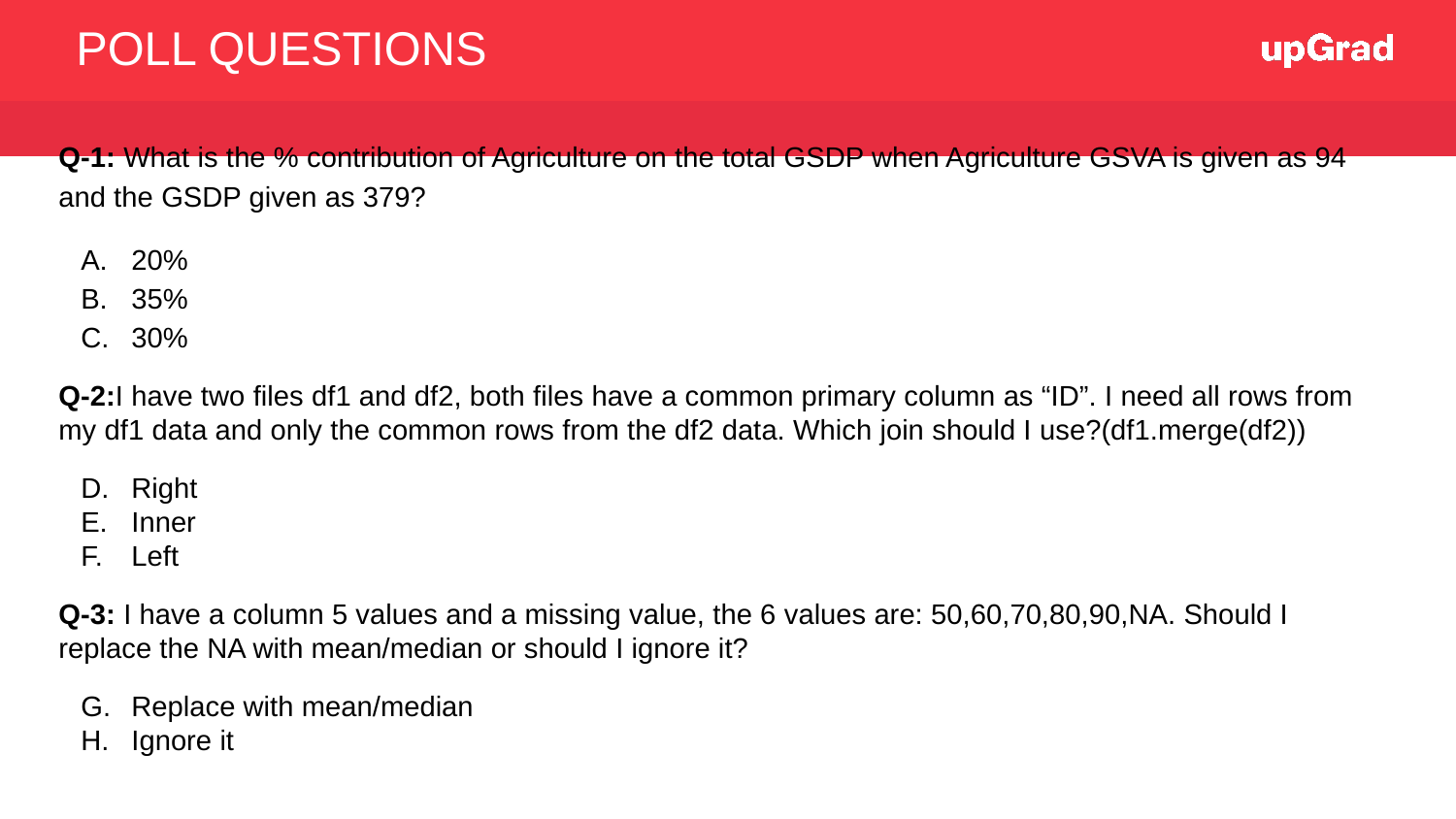

POLL QUESTIONS

Q-1: What is the % contribution of Agriculture on the total GSDP when Agriculture GSVA is given as 94 and the GSDP given as 379?
20%
35%
30%
Q-2:I have two files df1 and df2, both files have a common primary column as “ID”. I need all rows from my df1 data and only the common rows from the df2 data. Which join should I use?(df1.merge(df2))
Right
Inner
Left
Q-3: I have a column 5 values and a missing value, the 6 values are: 50,60,70,80,90,NA. Should I replace the NA with mean/median or should I ignore it?
Replace with mean/median
Ignore it